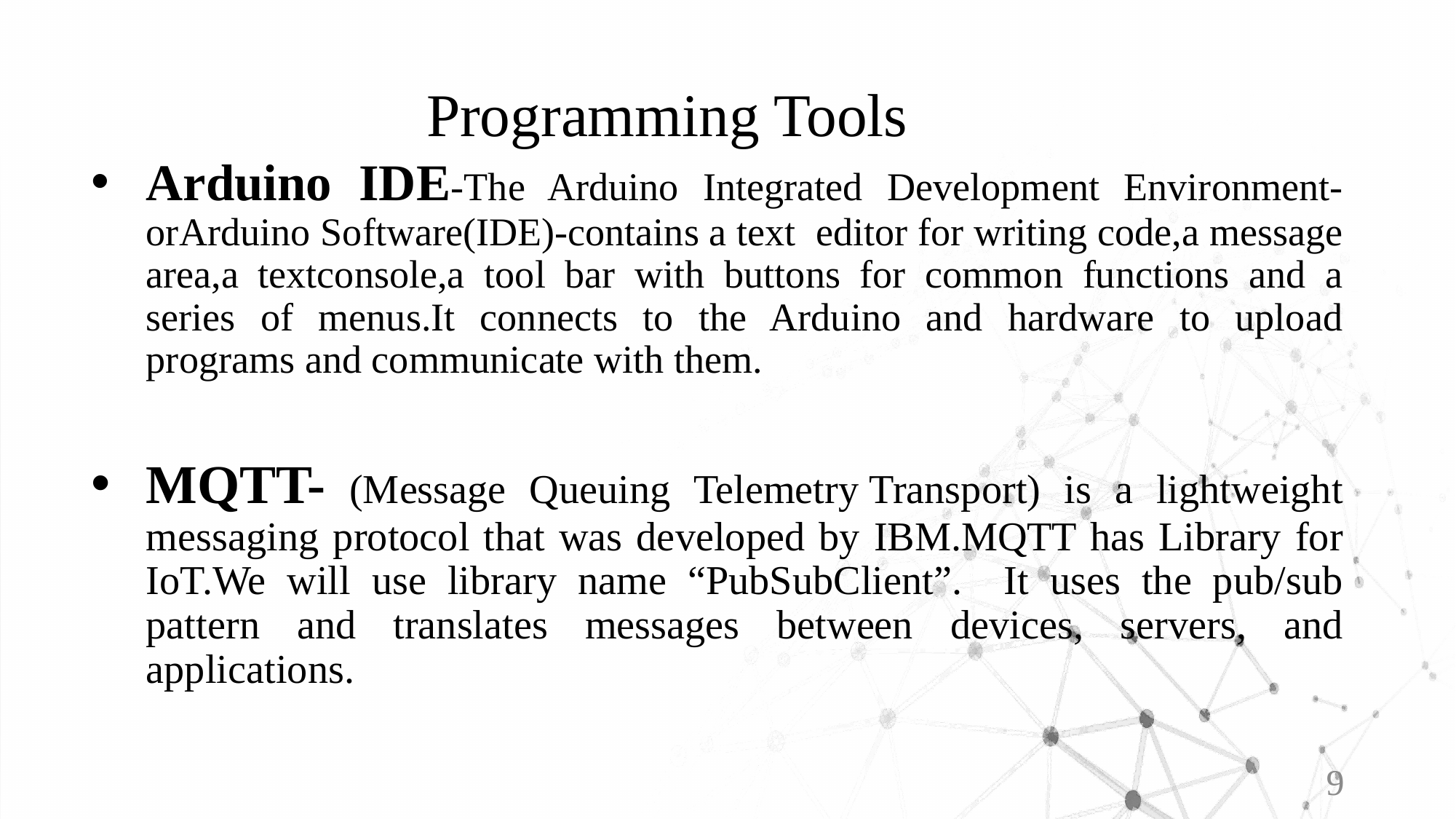

# Programming Tools
Arduino IDE-The Arduino Integrated Development Environment-orArduino Software(IDE)-contains a text  editor for writing code,a message area,a textconsole,a tool bar with buttons for common functions and a series of menus.It connects to the Arduino and hardware to upload programs and communicate with them.

MQTT- (Message Queuing Telemetry Transport) is a lightweight messaging protocol that was developed by IBM.MQTT has Library for IoT.We will use library name “PubSubClient”.  It uses the pub/sub pattern and translates messages between devices, servers, and applications.
9